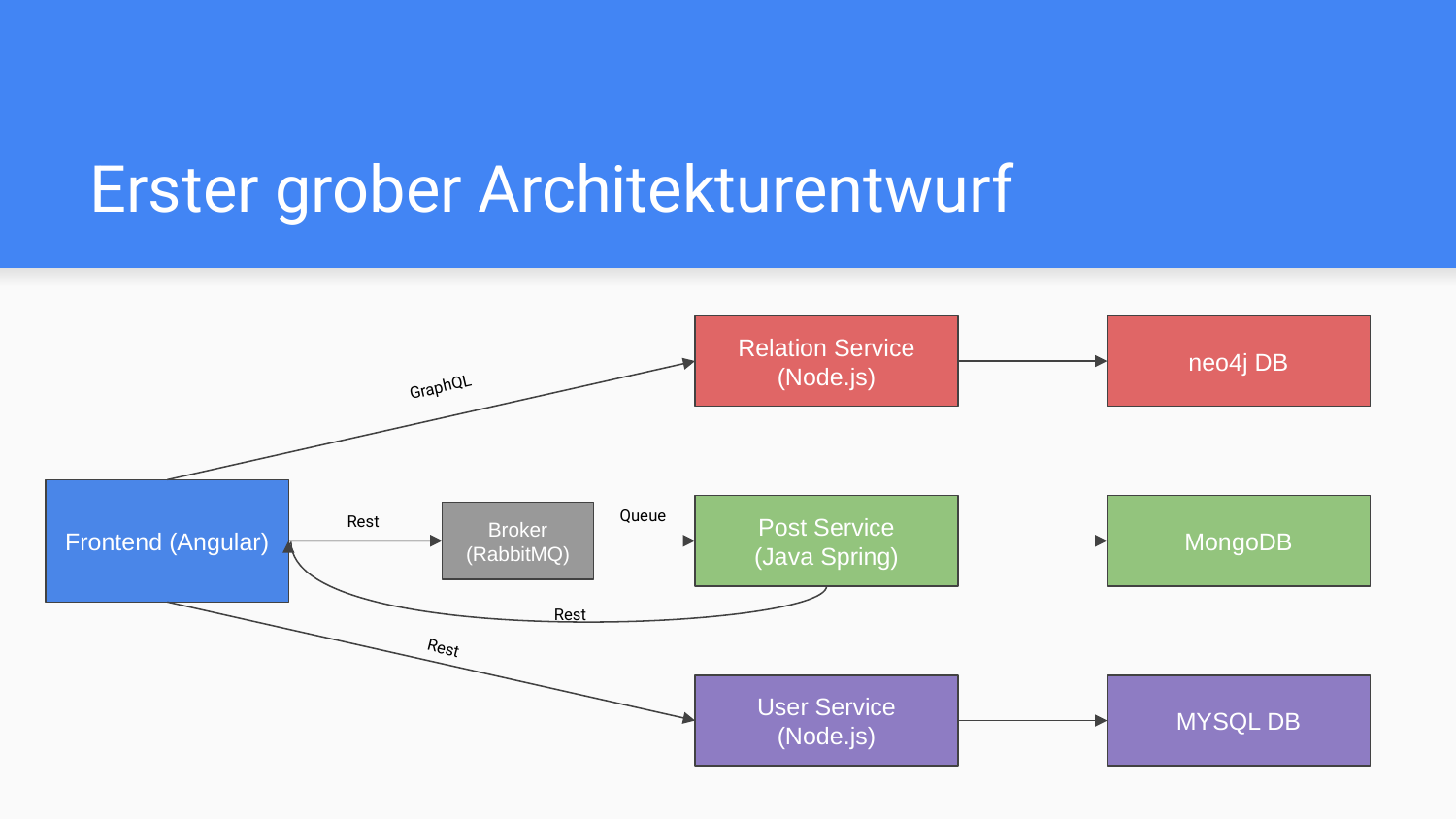

# Erster grober Architekturentwurf
Relation Service
(Node.js)
neo4j DB
GraphQL
Frontend (Angular)
Post Service
(Java Spring)
MongoDB
Queue
Broker (RabbitMQ)
Rest
Rest
Rest
User Service (Node.js)
MYSQL DB